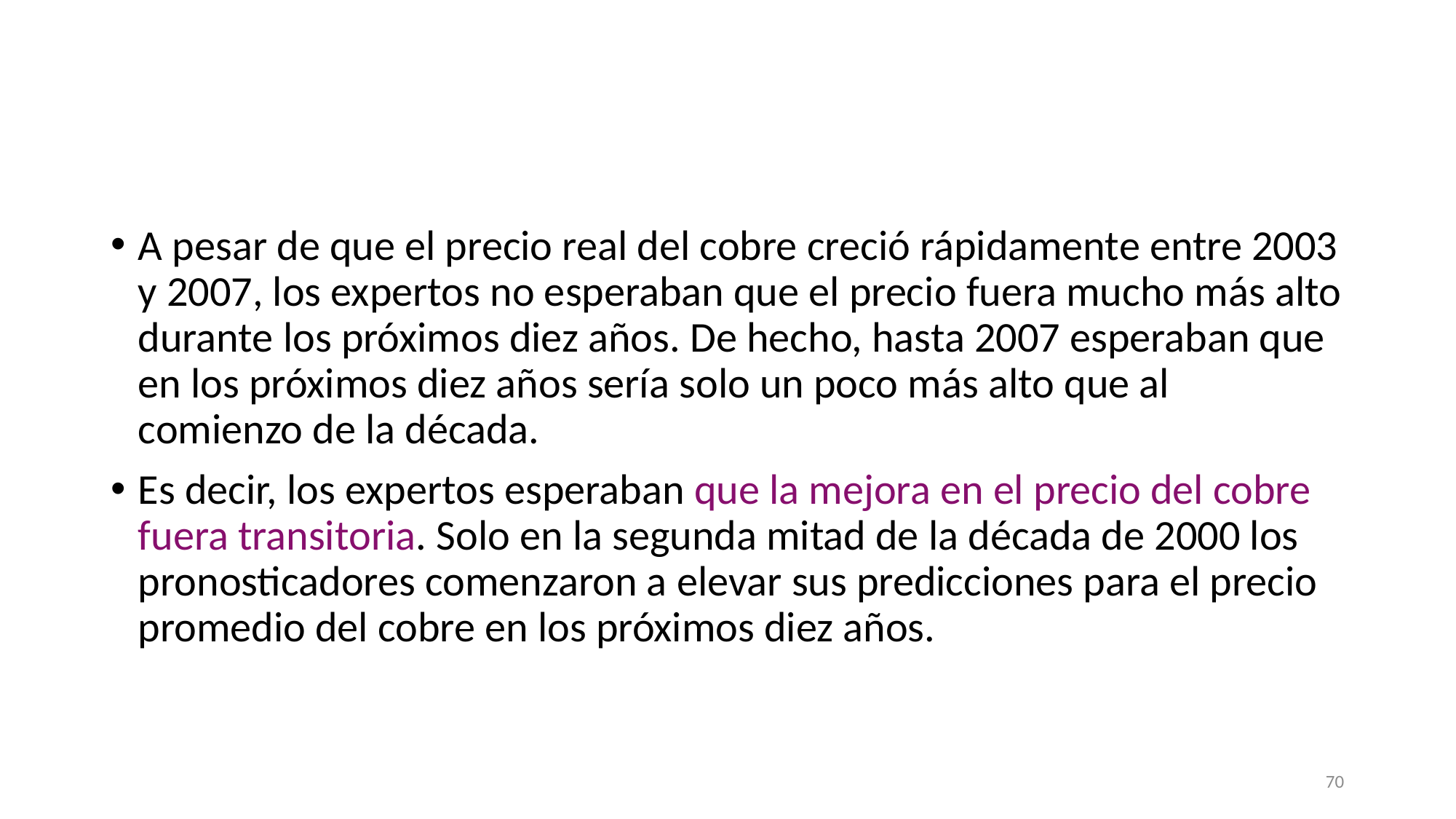

A pesar de que el precio real del cobre creció rápidamente entre 2003 y 2007, los expertos no esperaban que el precio fuera mucho más alto durante los próximos diez años. De hecho, hasta 2007 esperaban que en los próximos diez años sería solo un poco más alto que al comienzo de la década.
Es decir, los expertos esperaban que la mejora en el precio del cobre fuera transitoria. Solo en la segunda mitad de la década de 2000 los pronosticadores comenzaron a elevar sus predicciones para el precio promedio del cobre en los próximos diez años.
70